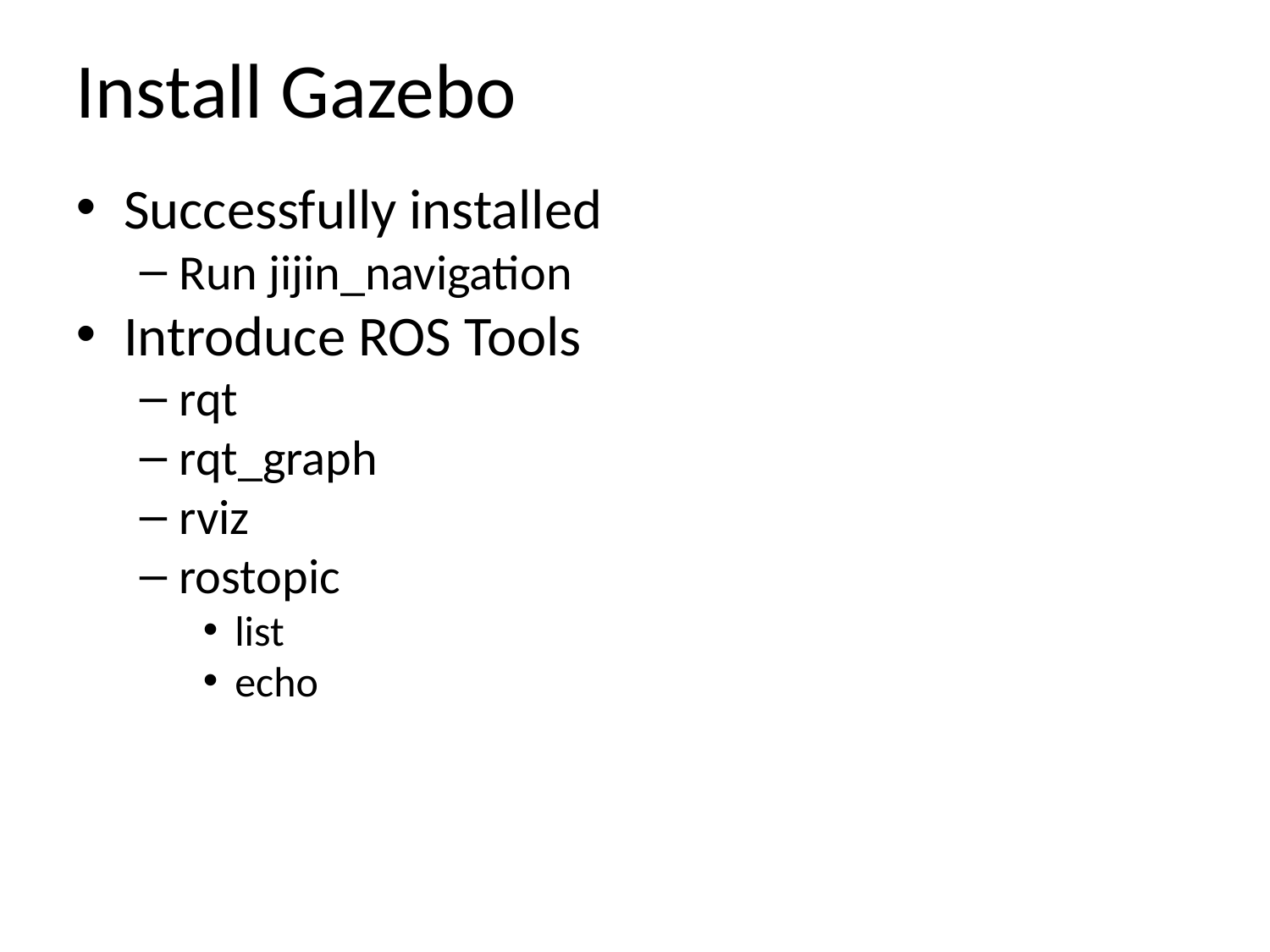

Install Gazebo
Successfully installed
Run jijin_navigation
Introduce ROS Tools
rqt
rqt_graph
rviz
rostopic
list
echo